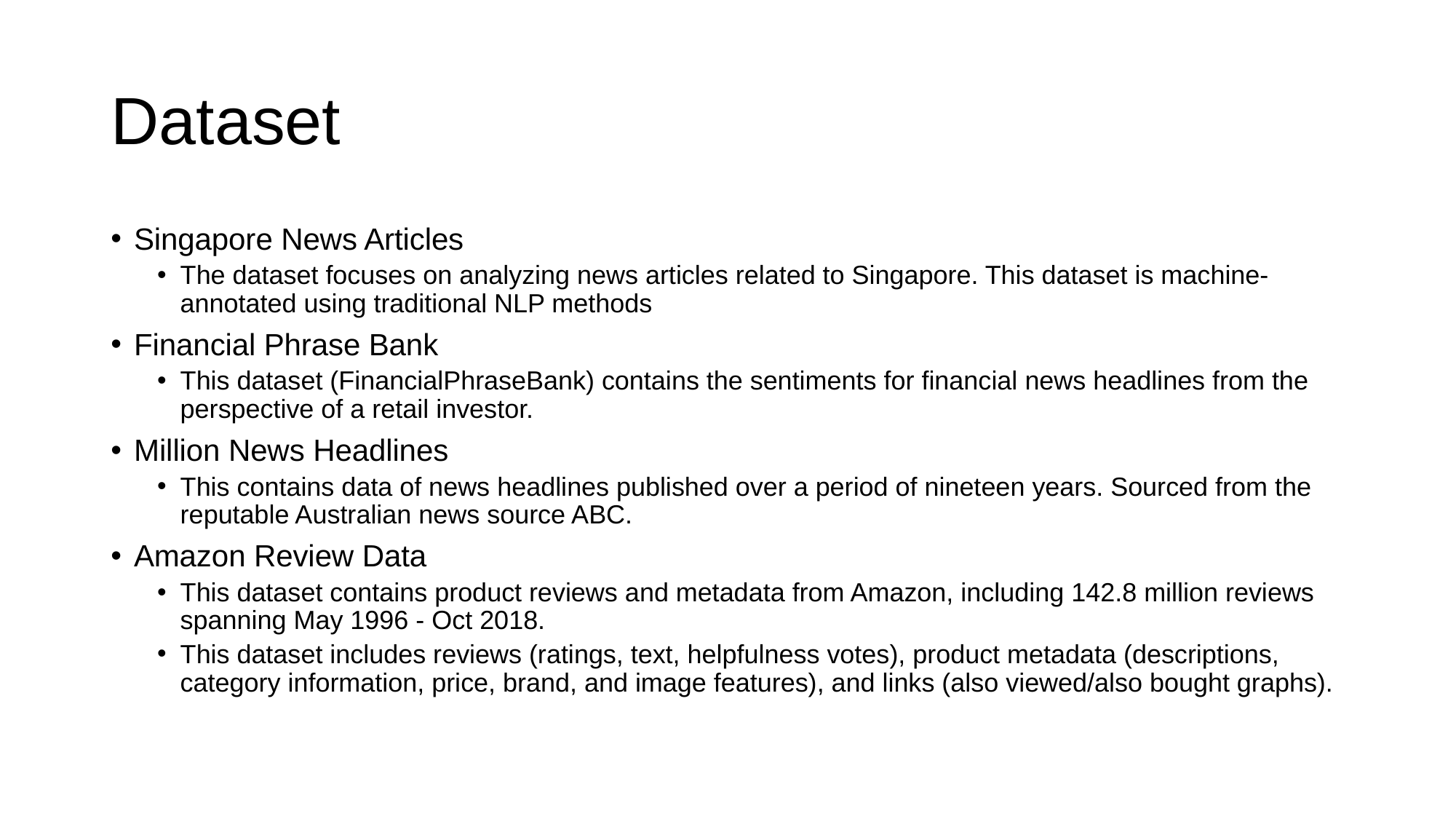

# Dataset
Singapore News Articles
The dataset focuses on analyzing news articles related to Singapore. This dataset is machine-annotated using traditional NLP methods
Financial Phrase Bank
This dataset (FinancialPhraseBank) contains the sentiments for financial news headlines from the perspective of a retail investor.
Million News Headlines
This contains data of news headlines published over a period of nineteen years. Sourced from the reputable Australian news source ABC.
Amazon Review Data
This dataset contains product reviews and metadata from Amazon, including 142.8 million reviews spanning May 1996 - Oct 2018.
This dataset includes reviews (ratings, text, helpfulness votes), product metadata (descriptions, category information, price, brand, and image features), and links (also viewed/also bought graphs).